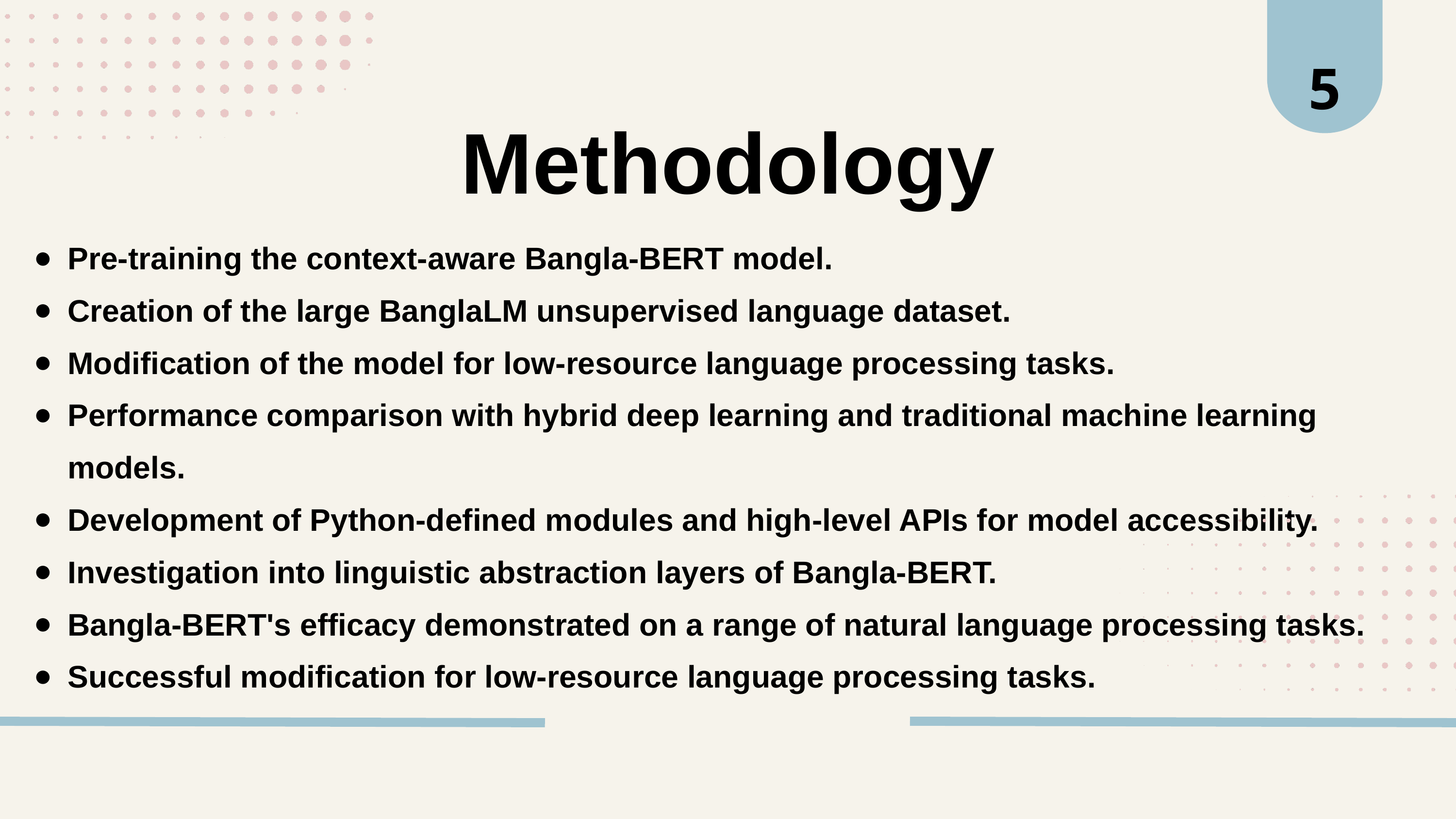

5
Methodology

Pre-training the context-aware Bangla-BERT model.
Creation of the large BanglaLM unsupervised language dataset.
Modification of the model for low-resource language processing tasks.
Performance comparison with hybrid deep learning and traditional machine learning models.
Development of Python-defined modules and high-level APIs for model accessibility.
Investigation into linguistic abstraction layers of Bangla-BERT.
Bangla-BERT's efficacy demonstrated on a range of natural language processing tasks.
Successful modification for low-resource language processing tasks.